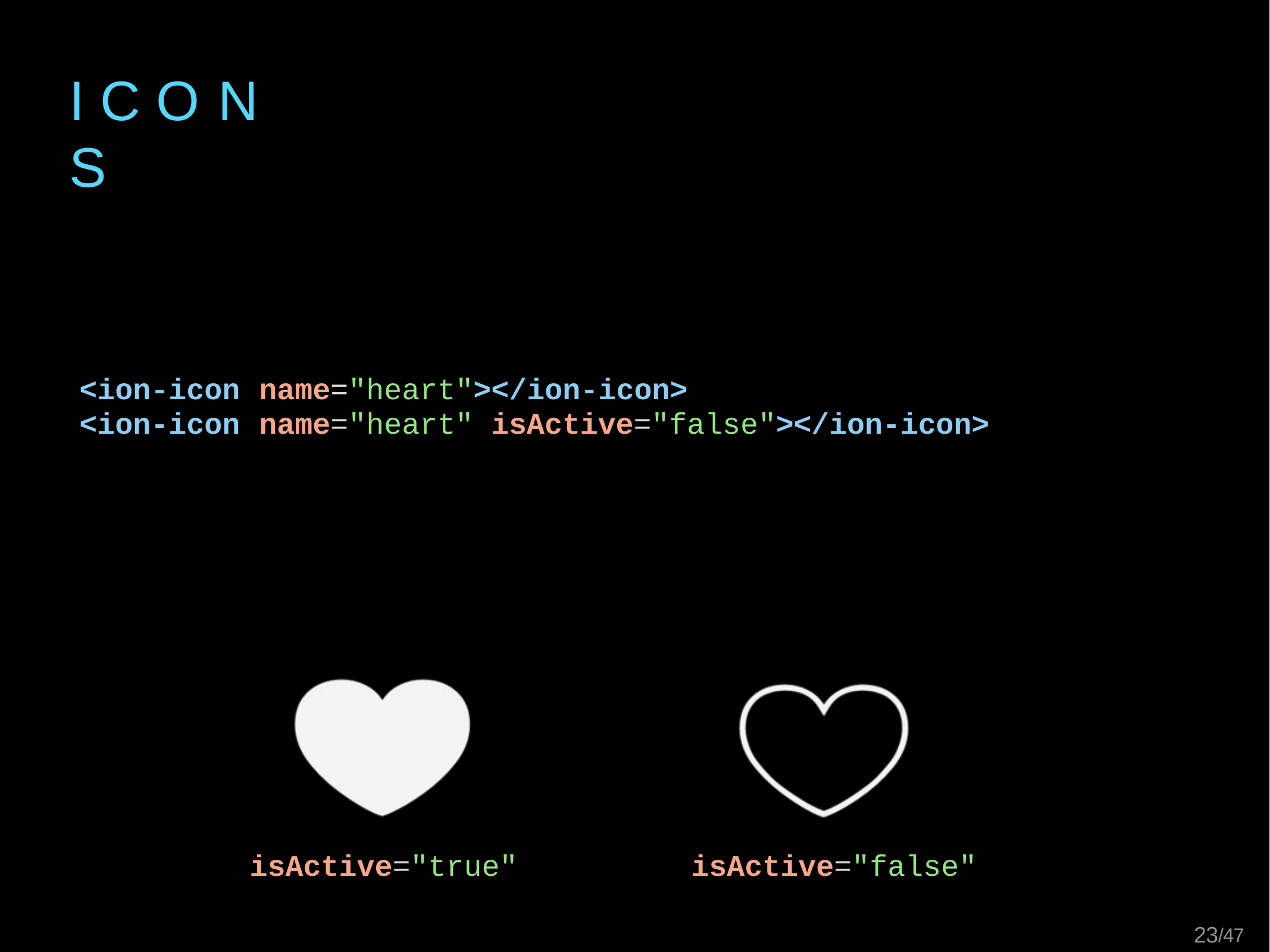

# I C O N S
<ion-icon	name="heart"></ion-icon>
<ion-icon	name="heart"	isActive="false"></ion-icon>

isActive="true"
isActive="false"
23/47